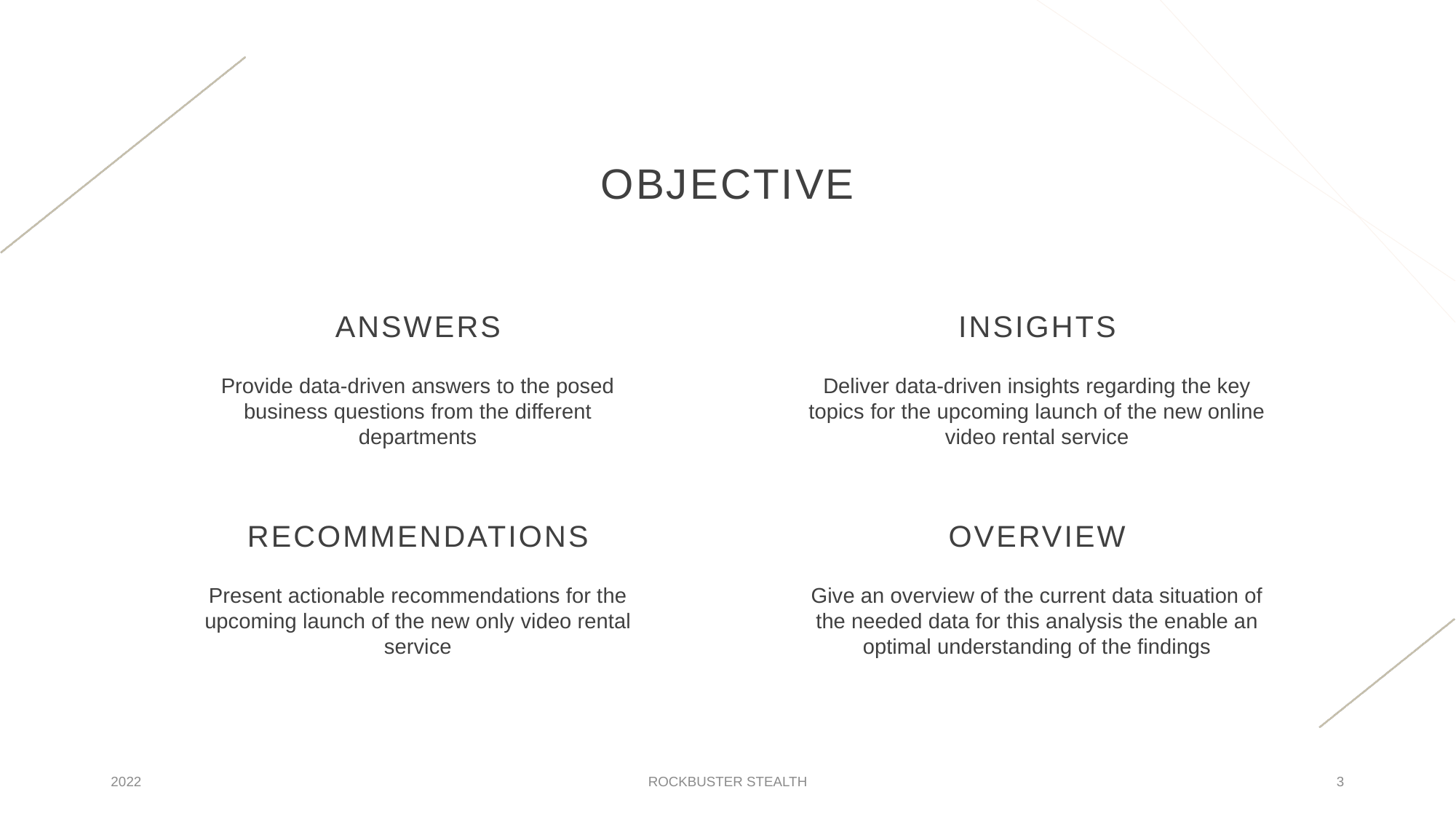

# Objective
ANSWERS
INSIGHTS
Provide data-driven answers to the posed business questions from the different departments
Deliver data-driven insights regarding the key topics for the upcoming launch of the new online video rental service

RECOMMENDATIONS
OVERVIEW
Present actionable recommendations for the upcoming launch of the new only video rental service

Give an overview of the current data situation of the needed data for this analysis the enable an optimal understanding of the findings
2022
ROCKBUSTER STEALTH
3